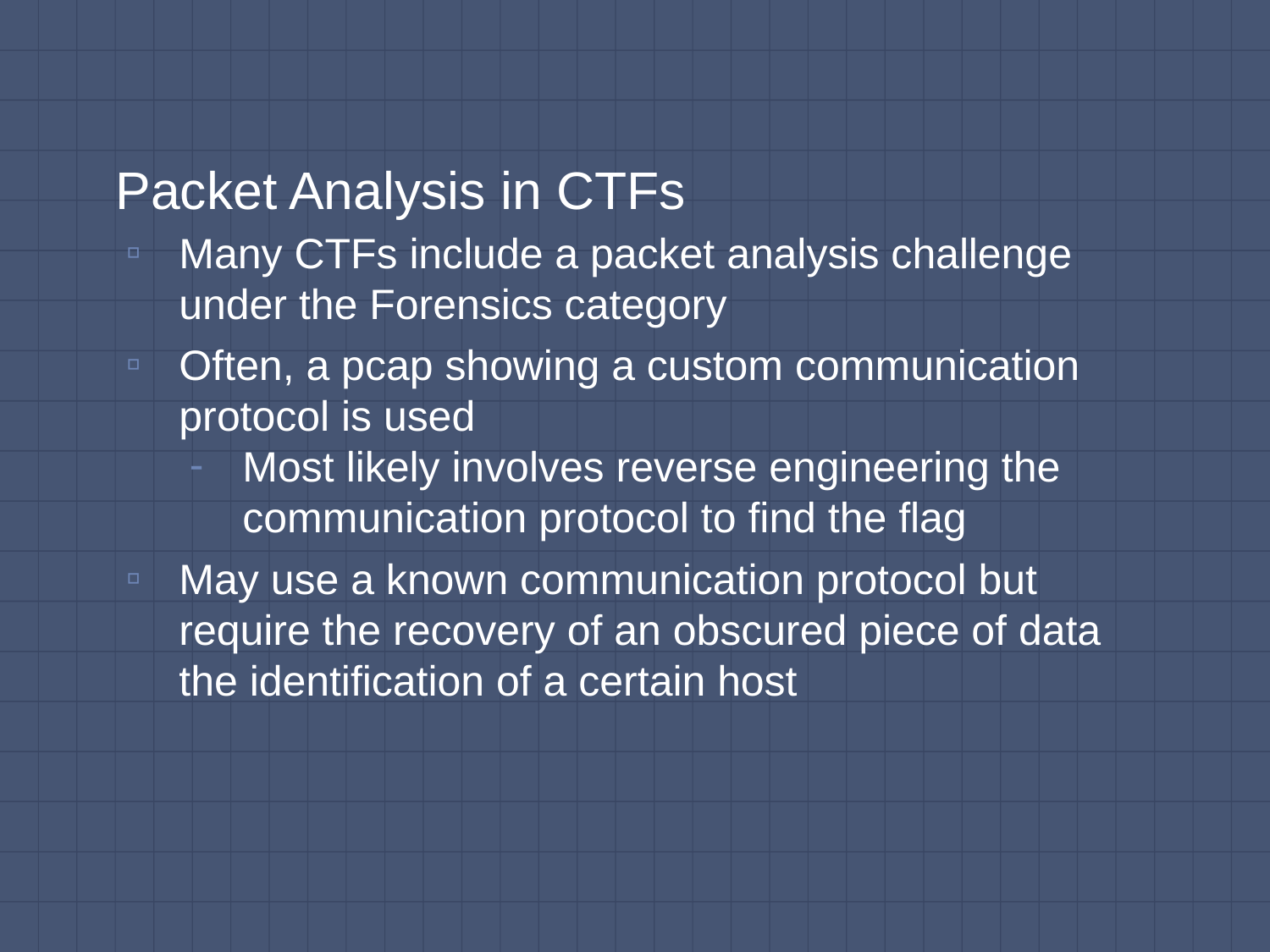

# Packet Analysis in CTFs

Many CTFs include a packet analysis challenge under the Forensics category
Often, a pcap showing a custom communication protocol is used
Most likely involves reverse engineering the communication protocol to find the flag
May use a known communication protocol but require the recovery of an obscured piece of data the identification of a certain host